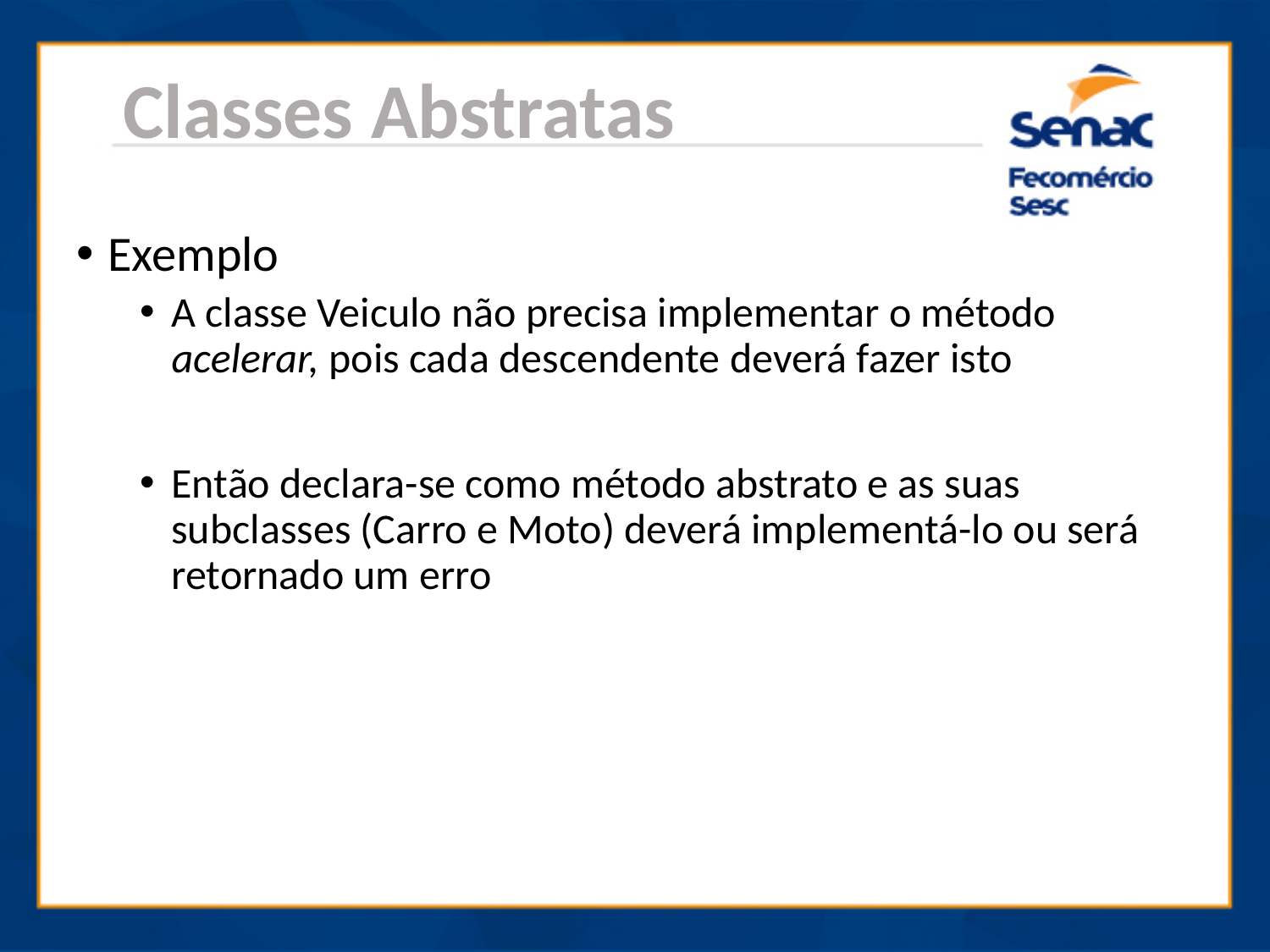

Classes Abstratas
Exemplo
A classe Veiculo não precisa implementar o método acelerar, pois cada descendente deverá fazer isto

Então declara-se como método abstrato e as suas subclasses (Carro e Moto) deverá implementá-lo ou será retornado um erro